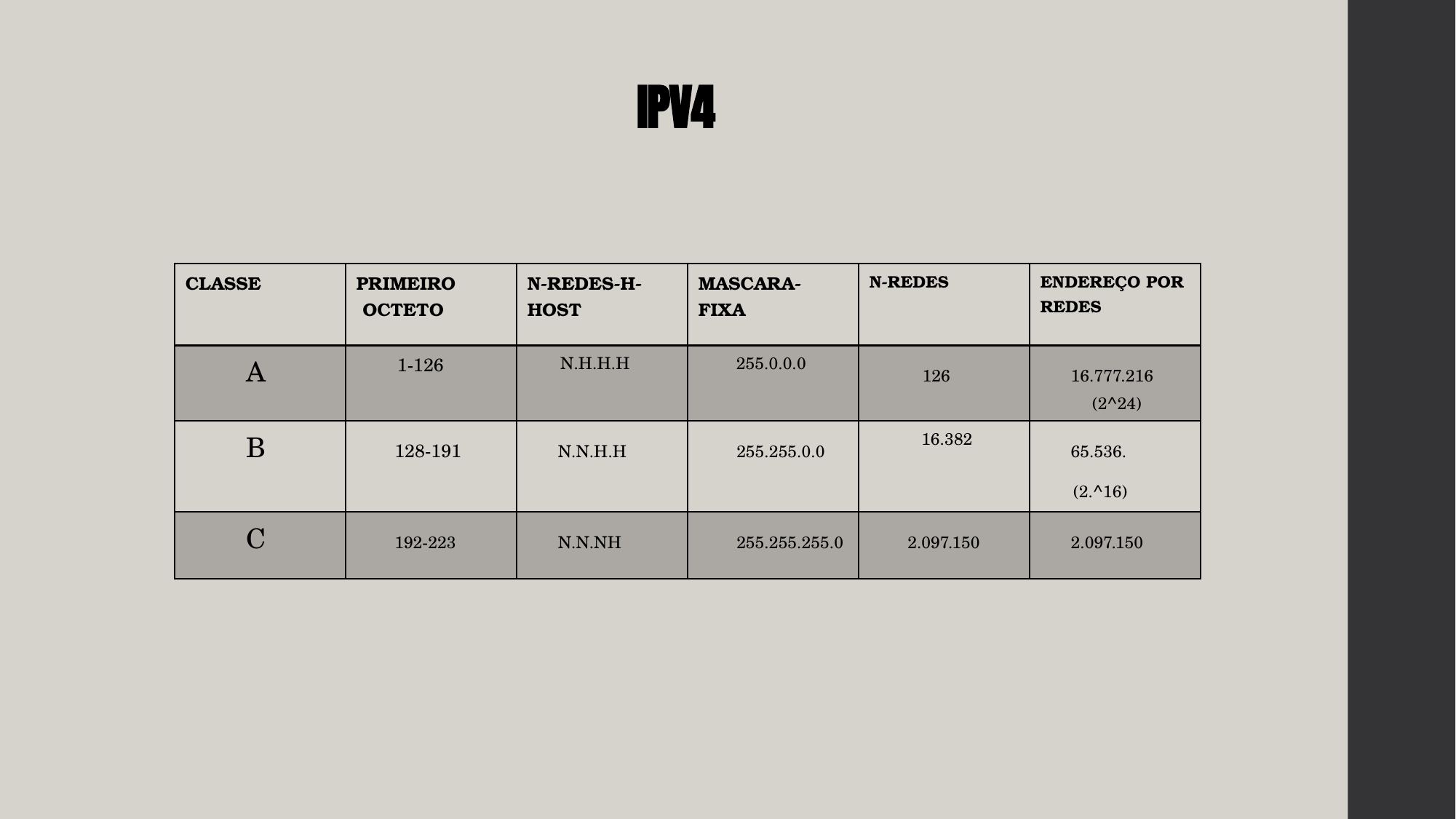

# IPV4
| CLASSE | PRIMEIRO OCTETO | N-REDES-H- HOST | MASCARA- FIXA | N-REDES | ENDEREÇO POR REDES |
| --- | --- | --- | --- | --- | --- |
| A | 1-126 | N.H.H.H | 255.0.0.0 | 126 | 16.777.216 (2^24) |
| B | 128-191 | N.N.H.H | 255.255.0.0 | 16.382 | 65.536. (2.^16) |
| C | 192-223 | N.N.NH | 255.255.255.0 | 2.097.150 | 2.097.150 |